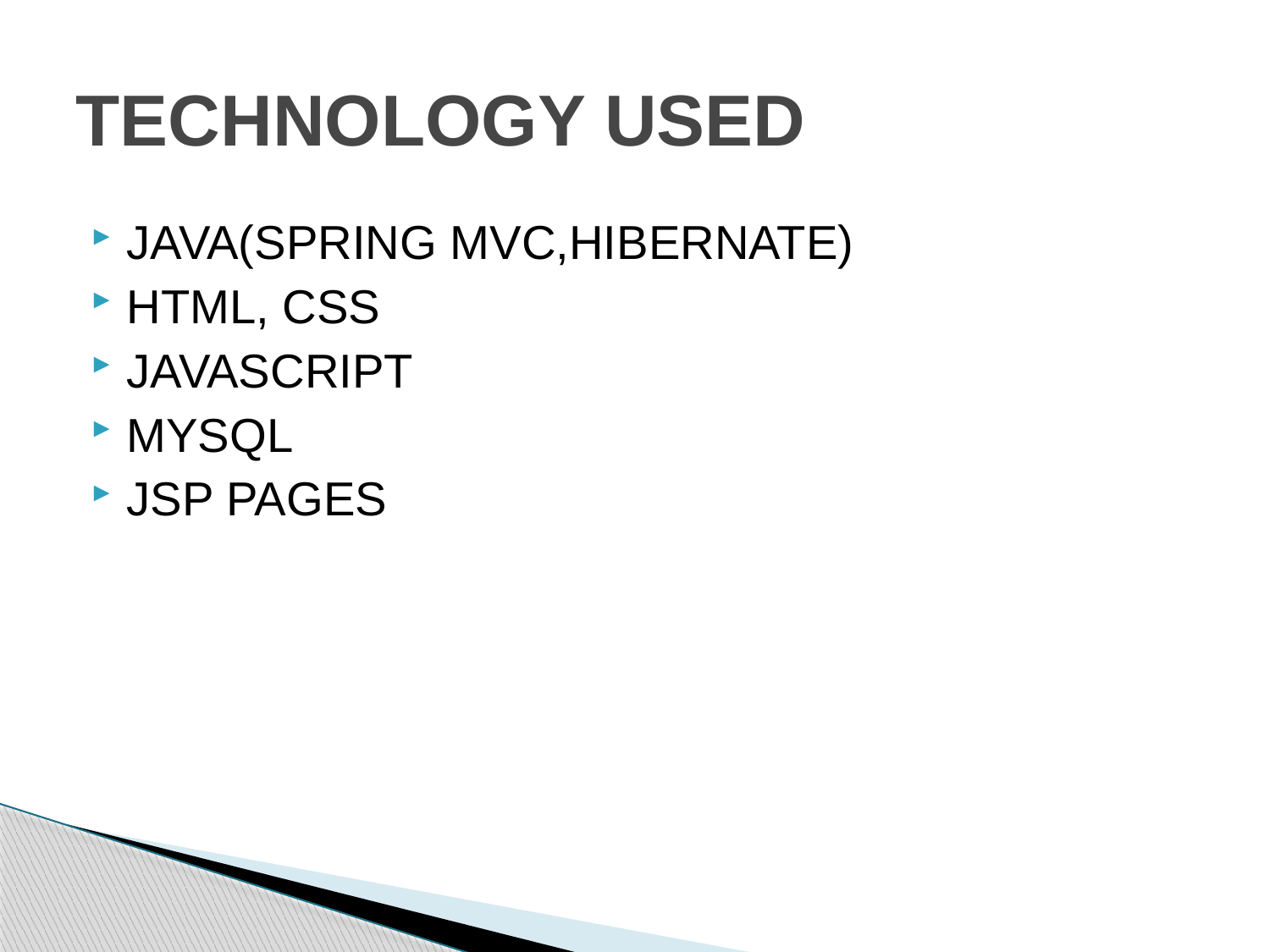

# TECHNOLOGY USED
JAVA(SPRING MVC,HIBERNATE)
HTML, CSS
JAVASCRIPT
MYSQL
JSP PAGES